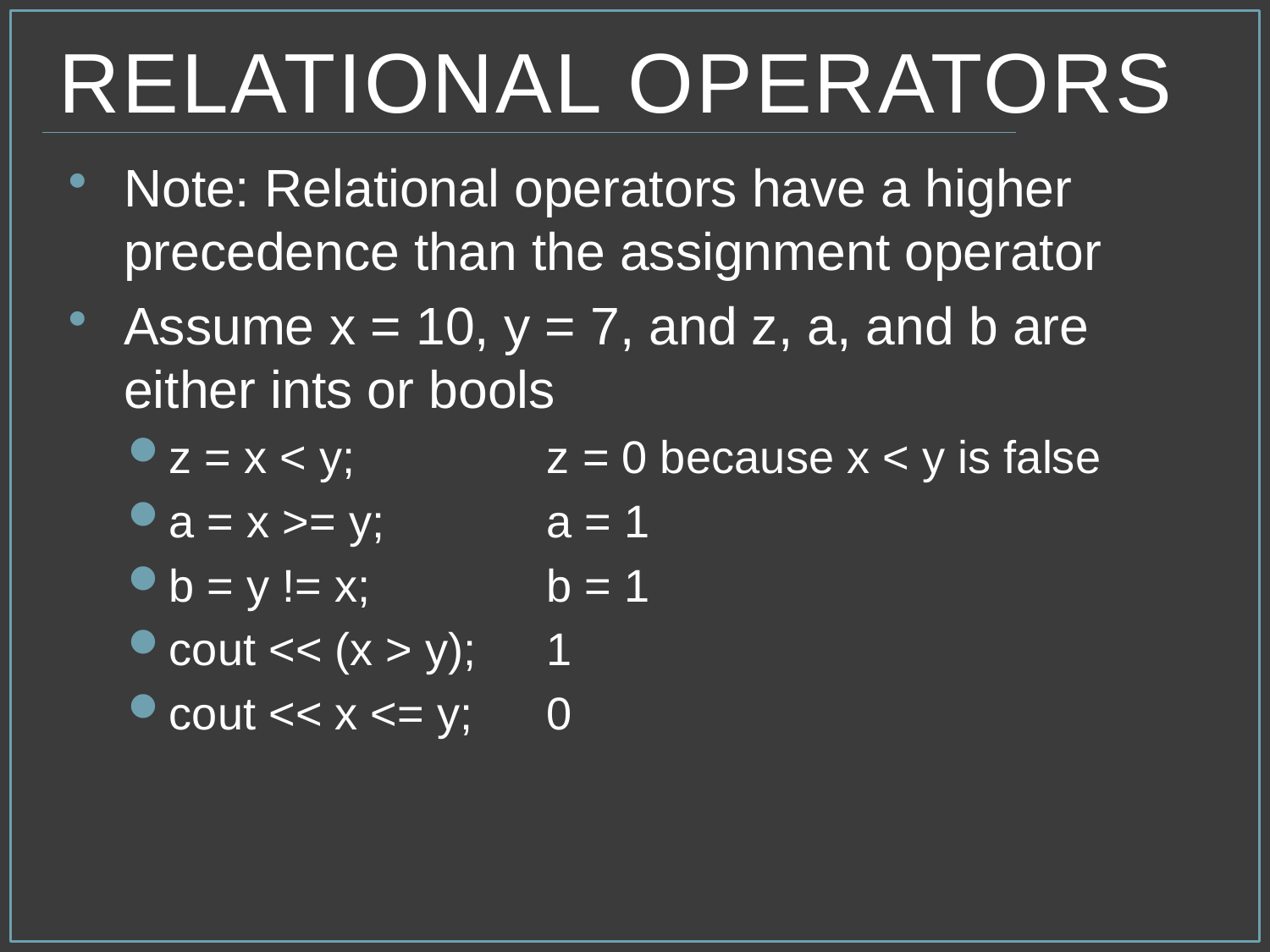

# Relational Operators
Note: Relational operators have a higher precedence than the assignment operator
Assume x = 10, y = 7, and z, a, and b are either ints or bools
z = x < y;		z = 0 because x < y is false
a = x >= y;		a = 1
b = y != x;		b = 1
cout << (x > y);	1
cout << x <= y;	0